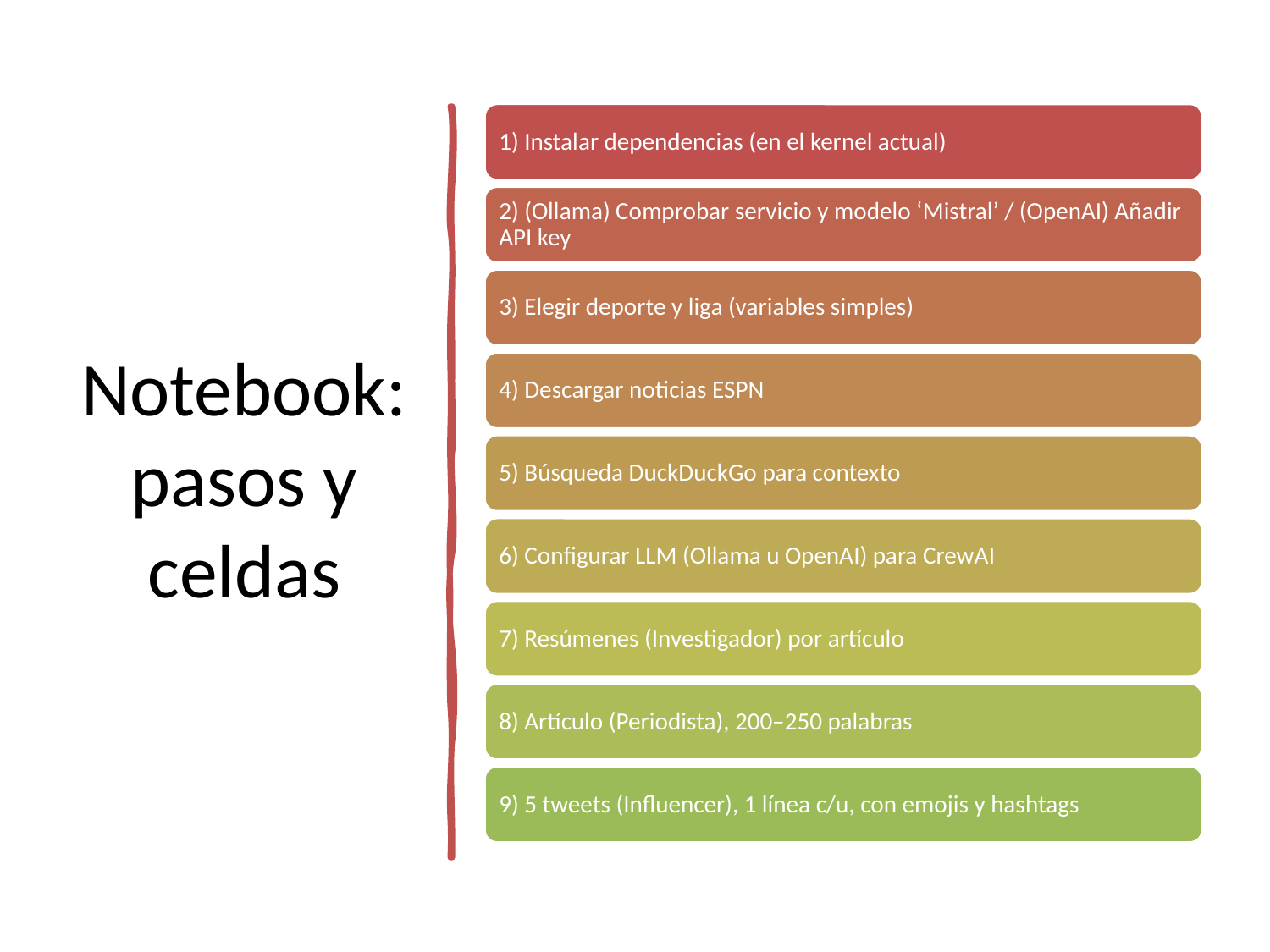

1) Instalar dependencias (en el kernel actual)
2) (Ollama) Comprobar servicio y modelo ‘Mistral’ / (OpenAI) Añadir API key
3) Elegir deporte y liga (variables simples)
4) Descargar noticias ESPN
5) Búsqueda DuckDuckGo para contexto
6) Configurar LLM (Ollama u OpenAI) para CrewAI
7) Resúmenes (Investigador) por artículo
8) Artículo (Periodista), 200–250 palabras
9) 5 tweets (Influencer), 1 línea c/u, con emojis y hashtags
# Notebook: pasos y celdas